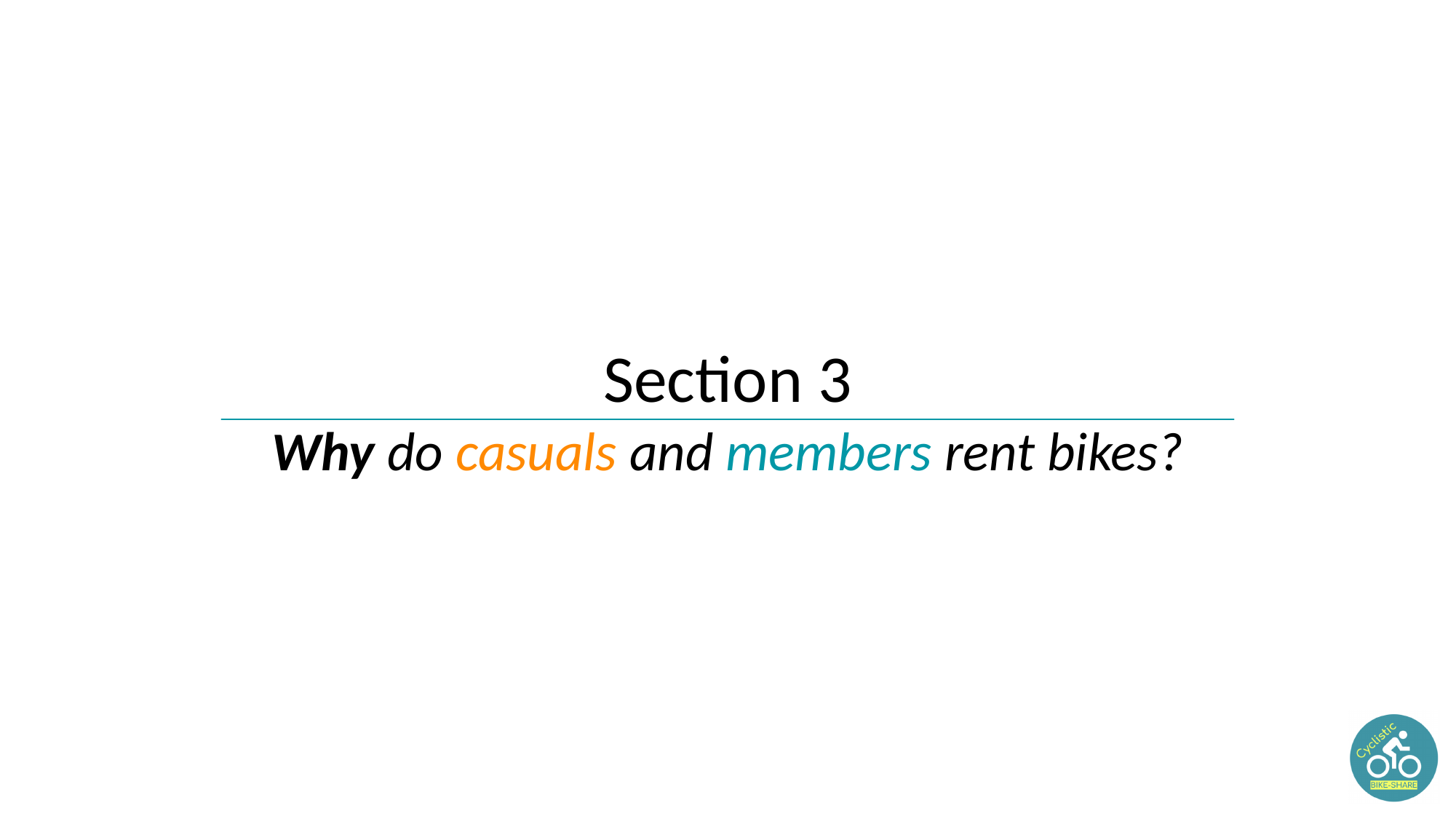

Section 3
Why do casuals and members rent bikes?